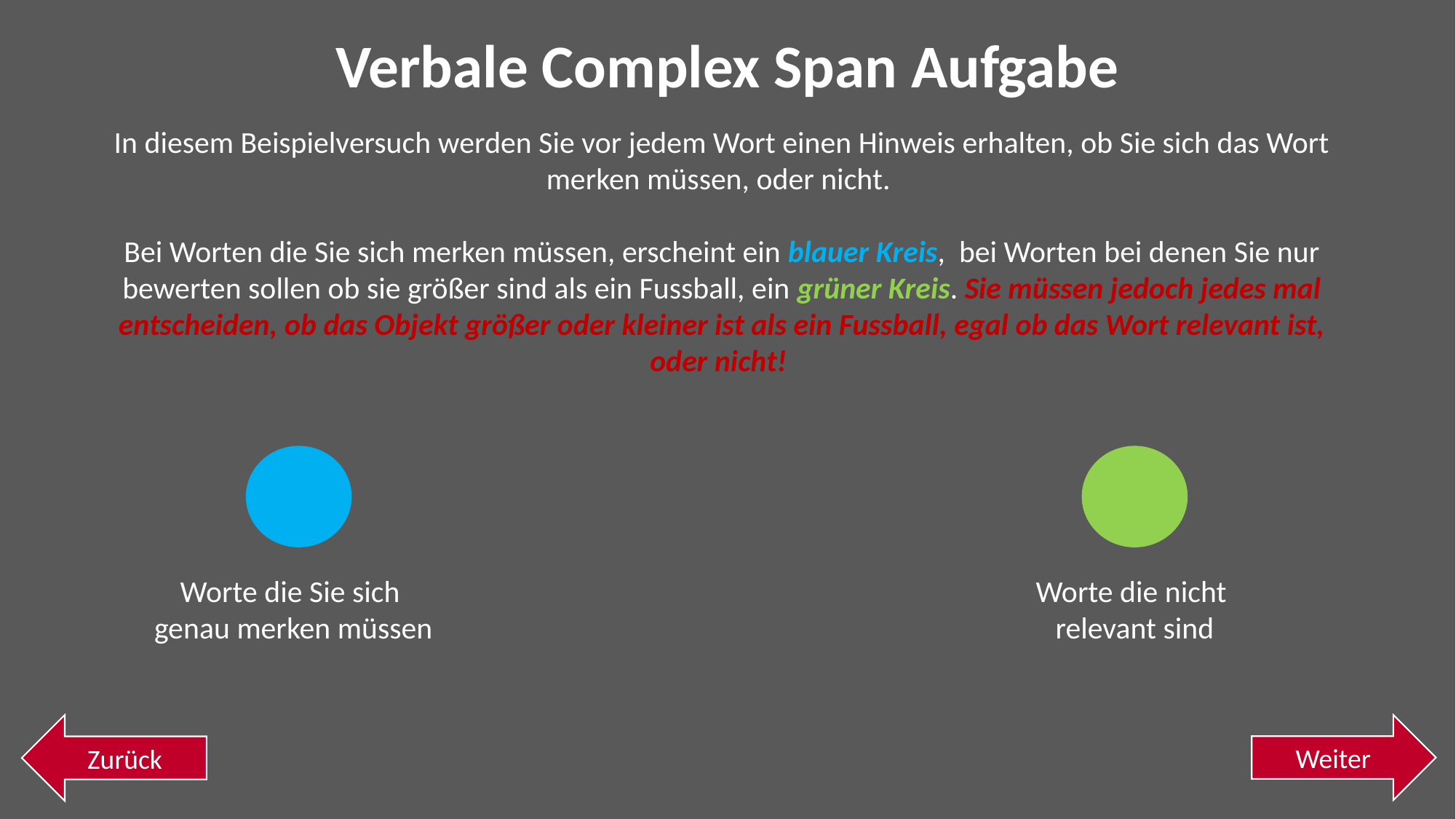

Verbale Complex Span Aufgabe

In diesem Beispielversuch werden Sie vor jedem Wort einen Hinweis erhalten, ob Sie sich das Wort merken müssen, oder nicht.

Bei Worten die Sie sich merken müssen, erscheint ein blauer Kreis,  bei Worten bei denen Sie nur bewerten sollen ob sie größer sind als ein Fussball, ein grüner Kreis. Sie müssen jedoch jedes mal entscheiden, ob das Objekt größer oder kleiner ist als ein Fussball, egal ob das Wort relevant ist, oder nicht!

Worte die Sie sich
genau merken müssen
Worte die nicht
relevant sind
Zurück
Weiter